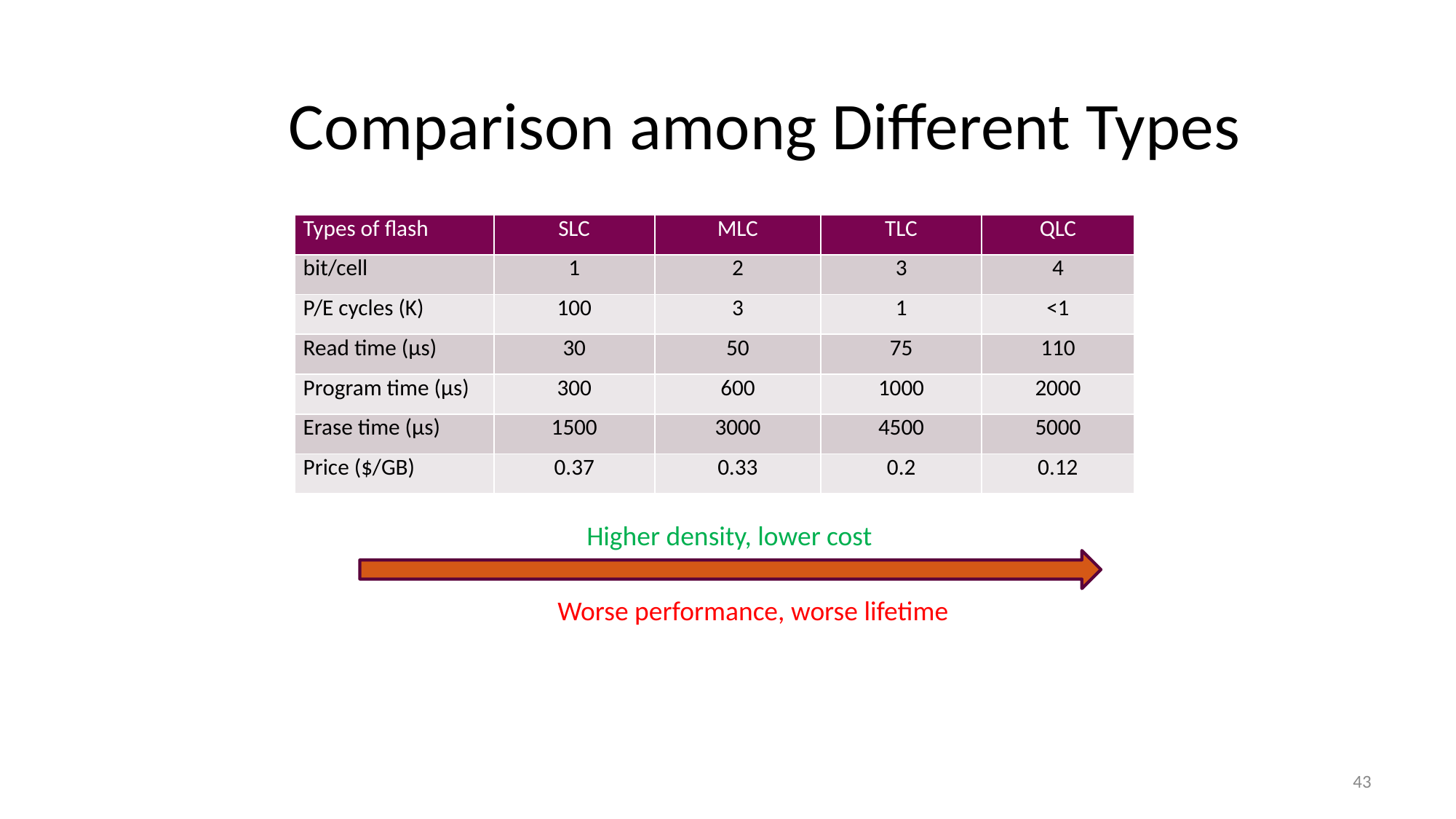

# Comparison among Different Types
| Types of flash | SLC | MLC | TLC | QLC |
| --- | --- | --- | --- | --- |
| bit/cell | 1 | 2 | 3 | 4 |
| P/E cycles (K) | 100 | 3 | 1 | <1 |
| Read time (µs) | 30 | 50 | 75 | 110 |
| Program time (µs) | 300 | 600 | 1000 | 2000 |
| Erase time (µs) | 1500 | 3000 | 4500 | 5000 |
| Price ($/GB) | 0.37 | 0.33 | 0.2 | 0.12 |
Higher density, lower cost

Worse performance, worse lifetime
43